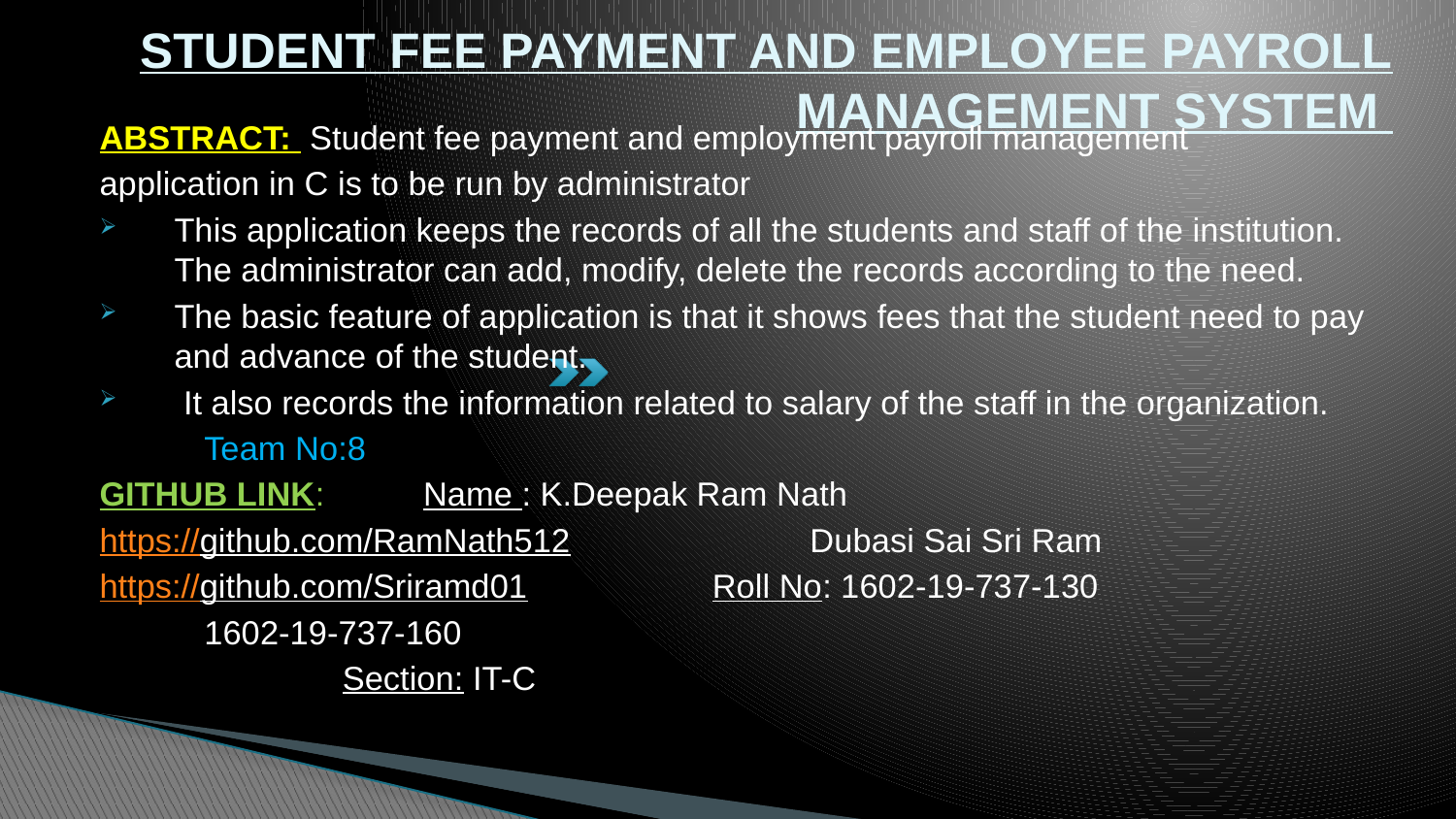

# STUDENT FEE PAYMENT AND EMPLOYEE PAYROLL MANAGEMENT SYSTEM
ABSTRACT:  Student fee payment and employment payroll management
application in C is to be run by administrator
This application keeps the records of all the students and staff of the institution. The administrator can add, modify, delete the records according to the need.
The basic feature of application is that it shows fees that the student need to pay  and advance of the student.
 It also records the information related to salary of the staff in the organization.
					Team No:8
GITHUB LINK: 				 Name : K.Deepak Ram Nath
https://github.com/RamNath512                          Dubasi Sai Sri Ram
https://github.com/Sriramd01                    Roll No: 1602-19-737-130
						1602-19-737-160
				               Section: IT-C